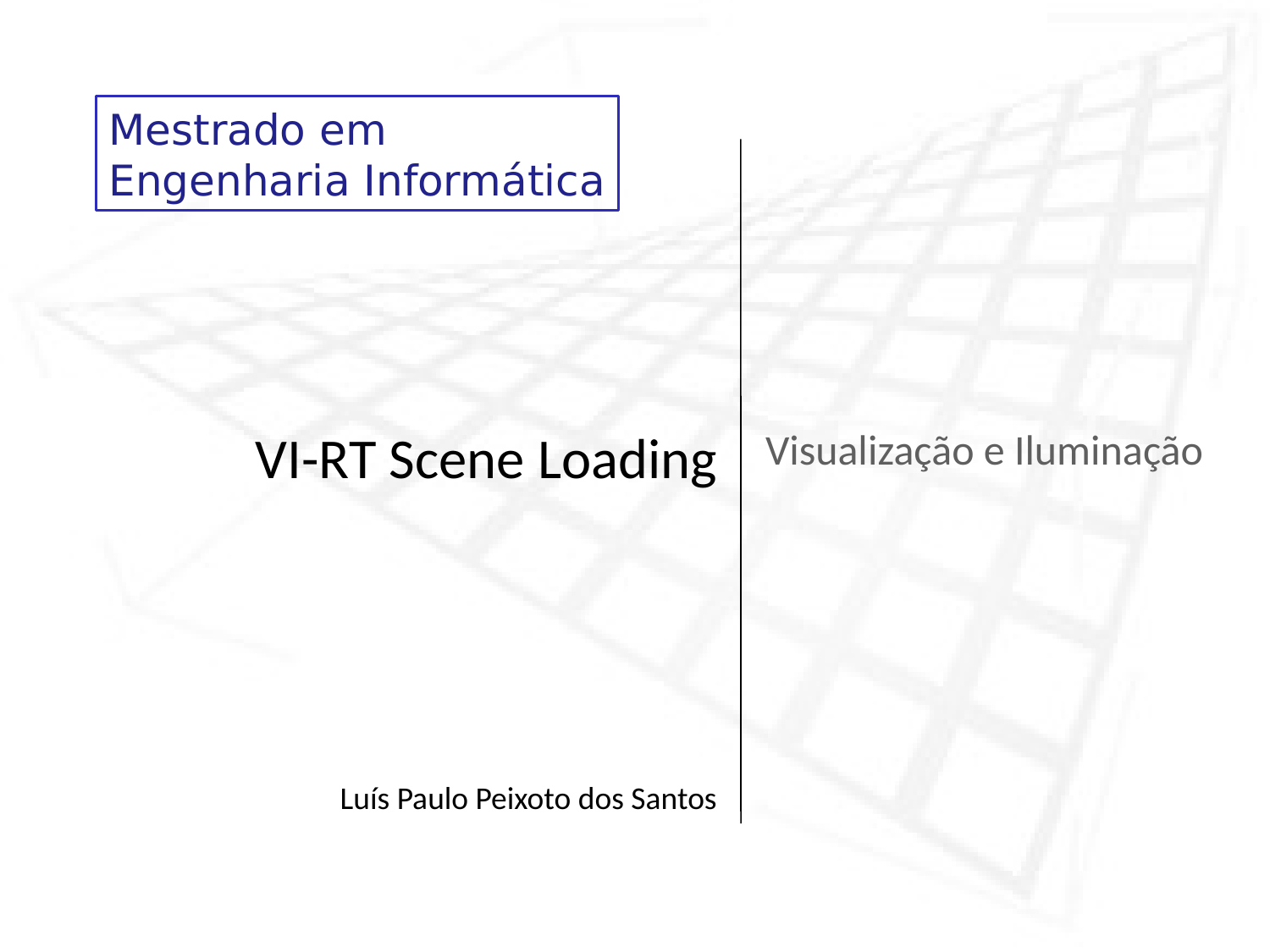

VI-RT Scene Loading

Luís Paulo Peixoto dos Santos
# Visualização e Iluminação